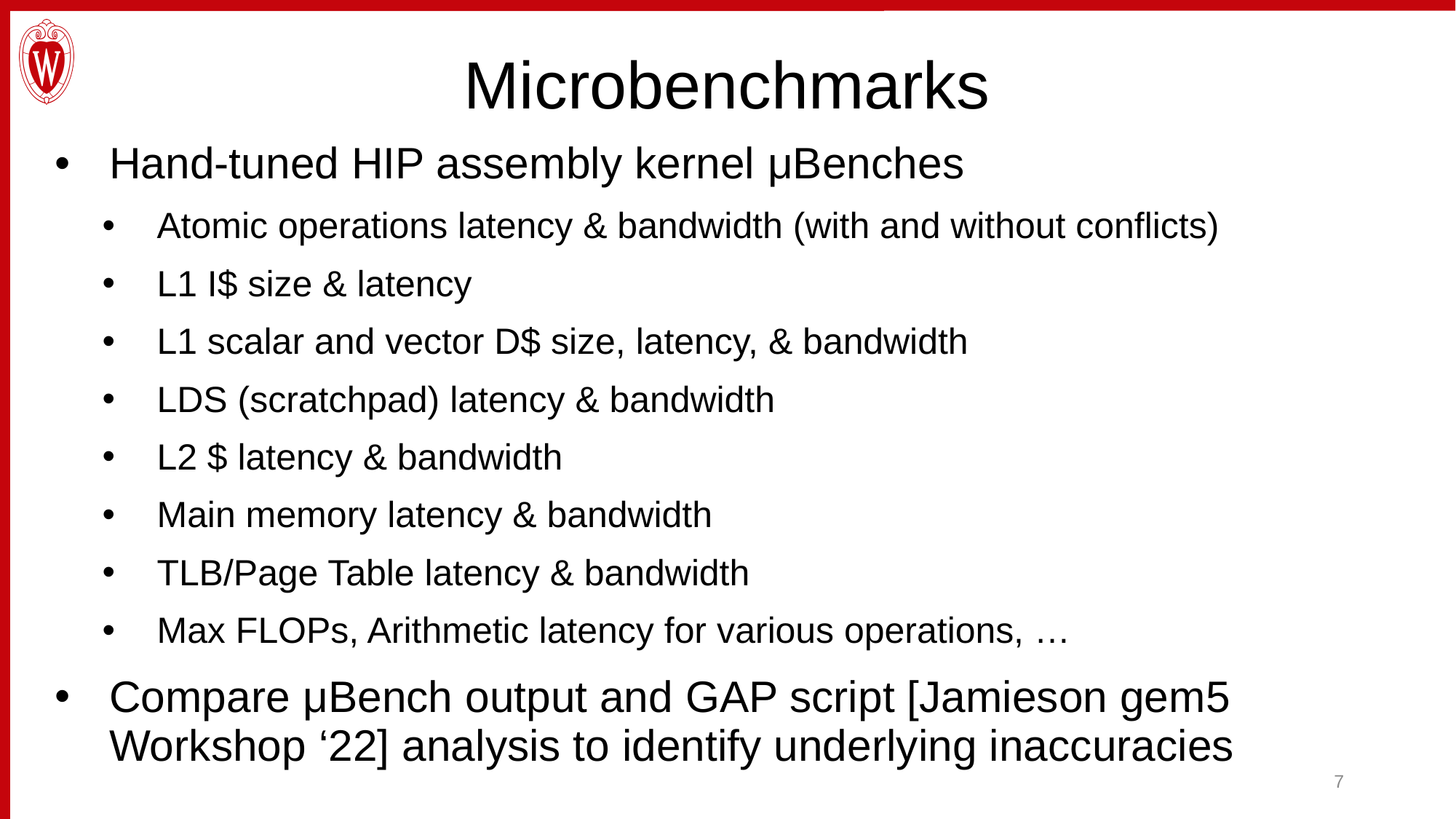

# Microbenchmarks
Hand-tuned HIP assembly kernel μBenches
Atomic operations latency & bandwidth (with and without conflicts)
L1 I$ size & latency
L1 scalar and vector D$ size, latency, & bandwidth
LDS (scratchpad) latency & bandwidth
L2 $ latency & bandwidth
Main memory latency & bandwidth
TLB/Page Table latency & bandwidth
Max FLOPs, Arithmetic latency for various operations, …
Compare μBench output and GAP script [Jamieson gem5 Workshop ‘22] analysis to identify underlying inaccuracies
7